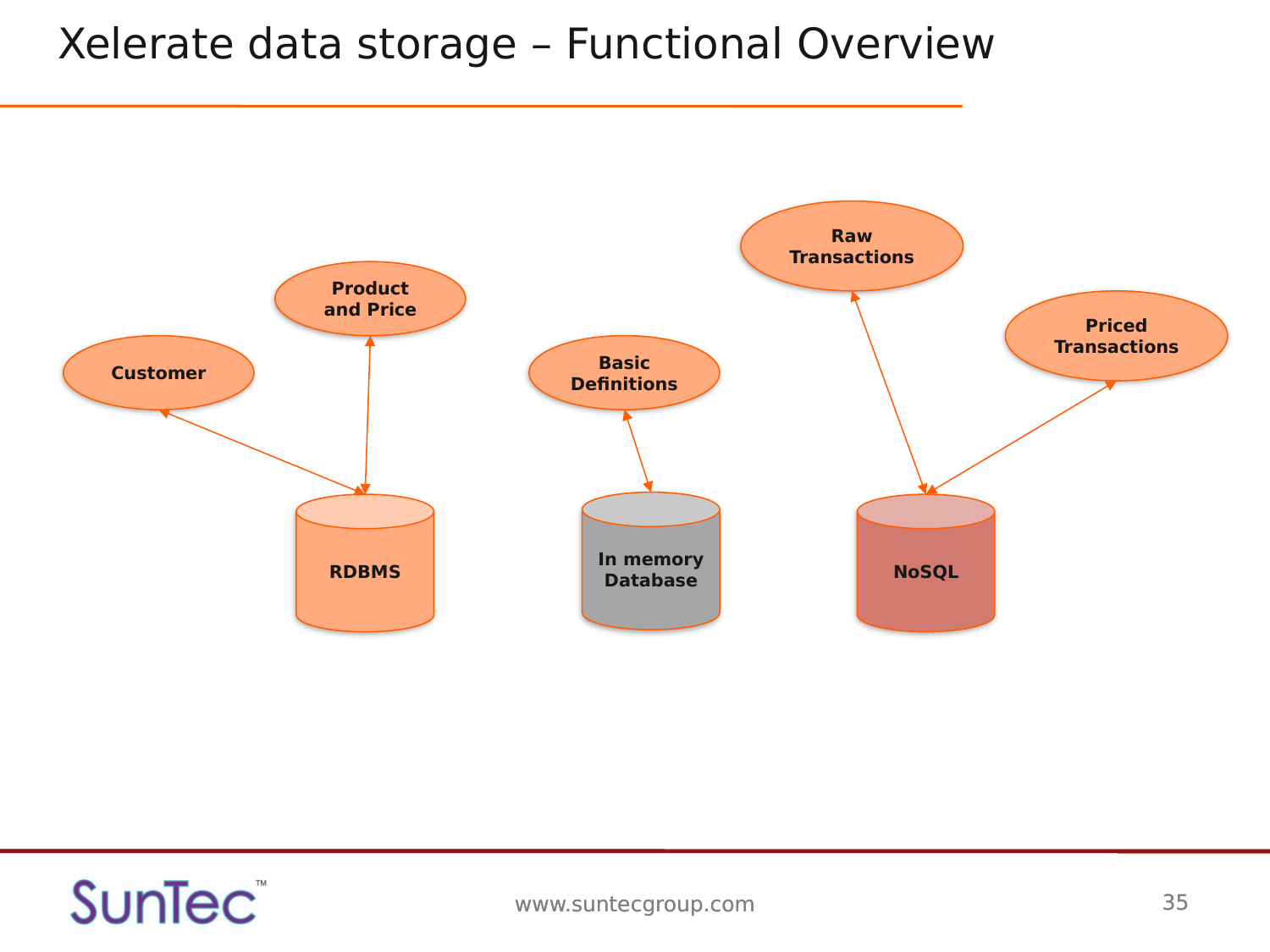

# Xelerate data storage – Functional Overview
Raw
Transactions
Product and Price
Priced
Transactions
Customer
Basic
Definitions
In memory
Database
RDBMS
NoSQL